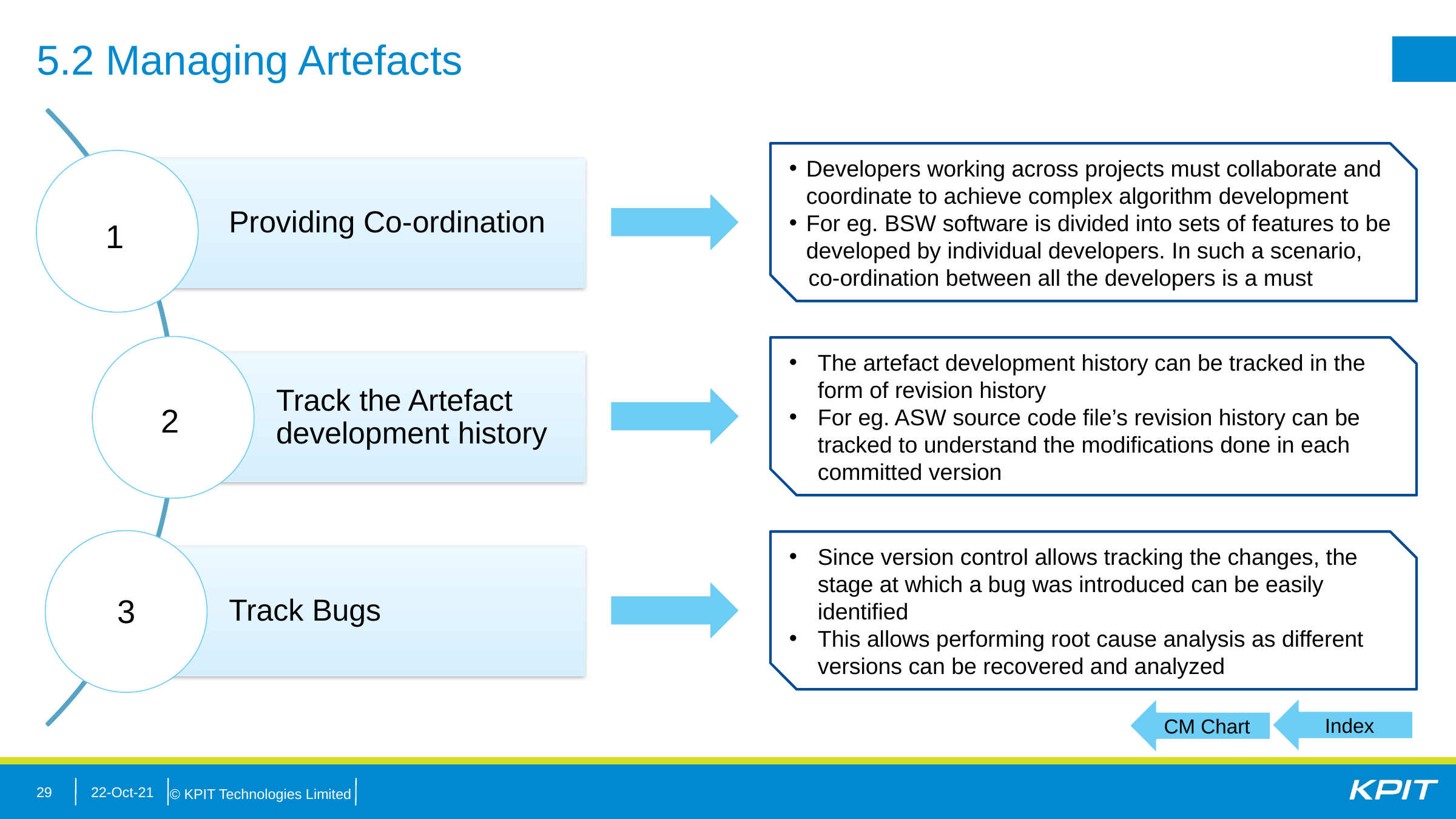

5.2 Managing Artefacts
Providing Co-ordination
Track the Artefact development history
Track Bugs
Developers working across projects must collaborate and coordinate to achieve complex algorithm development
For eg. BSW software is divided into sets of features to be developed by individual developers. In such a scenario,
   co-ordination between all the developers is a must

1
The artefact development history can be tracked in the form of revision history
For eg. ASW source code file’s revision history can be tracked to understand the modifications done in each committed version

2
Since version control allows tracking the changes, the stage at which a bug was introduced can be easily identified
This allows performing root cause analysis as different versions can be recovered and analyzed

3
Index
CM Chart
29
22-Oct-21